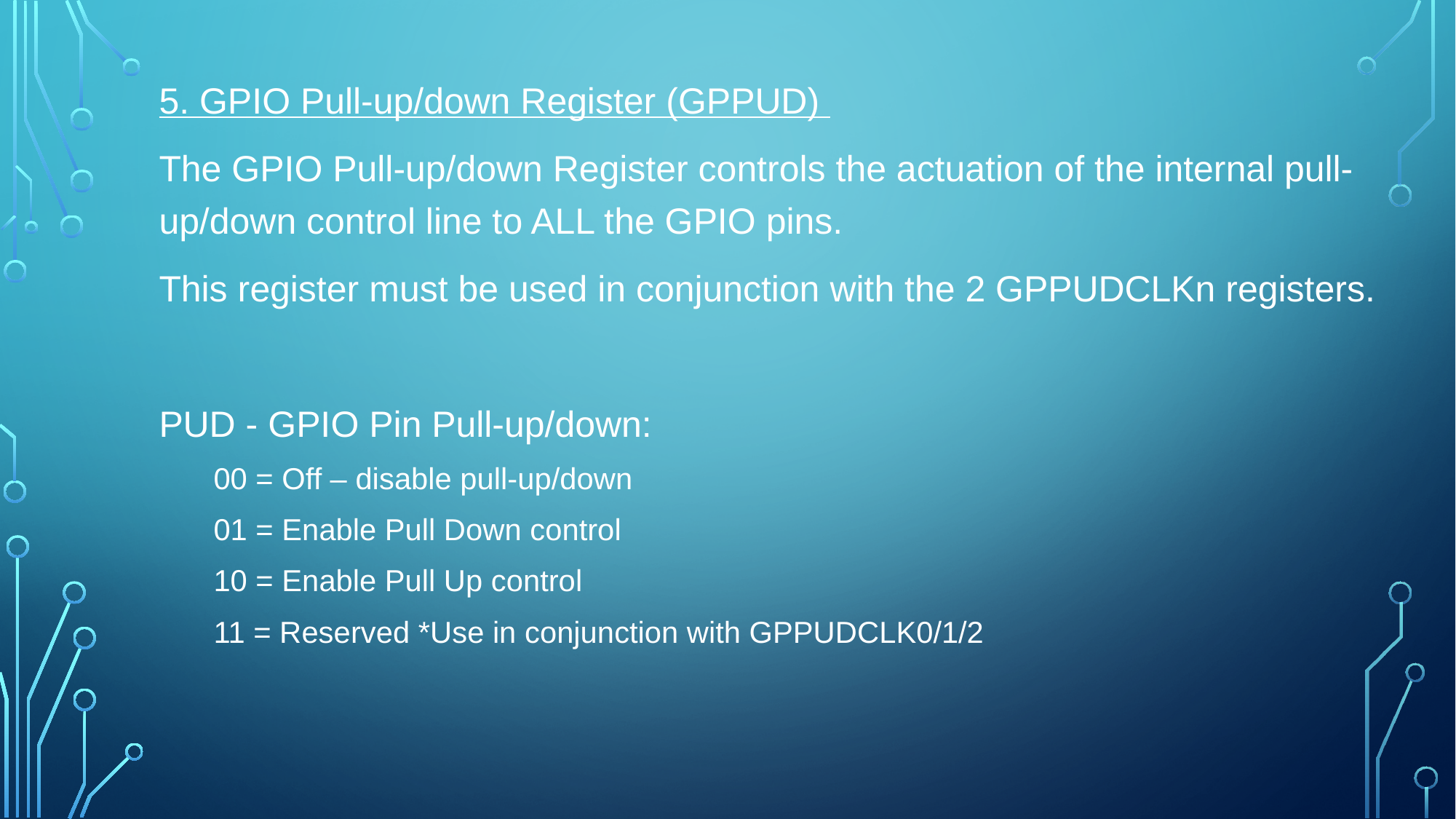

5. GPIO Pull-up/down Register (GPPUD)
The GPIO Pull-up/down Register controls the actuation of the internal pull-up/down control line to ALL the GPIO pins.
This register must be used in conjunction with the 2 GPPUDCLKn registers.

PUD - GPIO Pin Pull-up/down:
00 = Off – disable pull-up/down
01 = Enable Pull Down control
10 = Enable Pull Up control
11 = Reserved *Use in conjunction with GPPUDCLK0/1/2